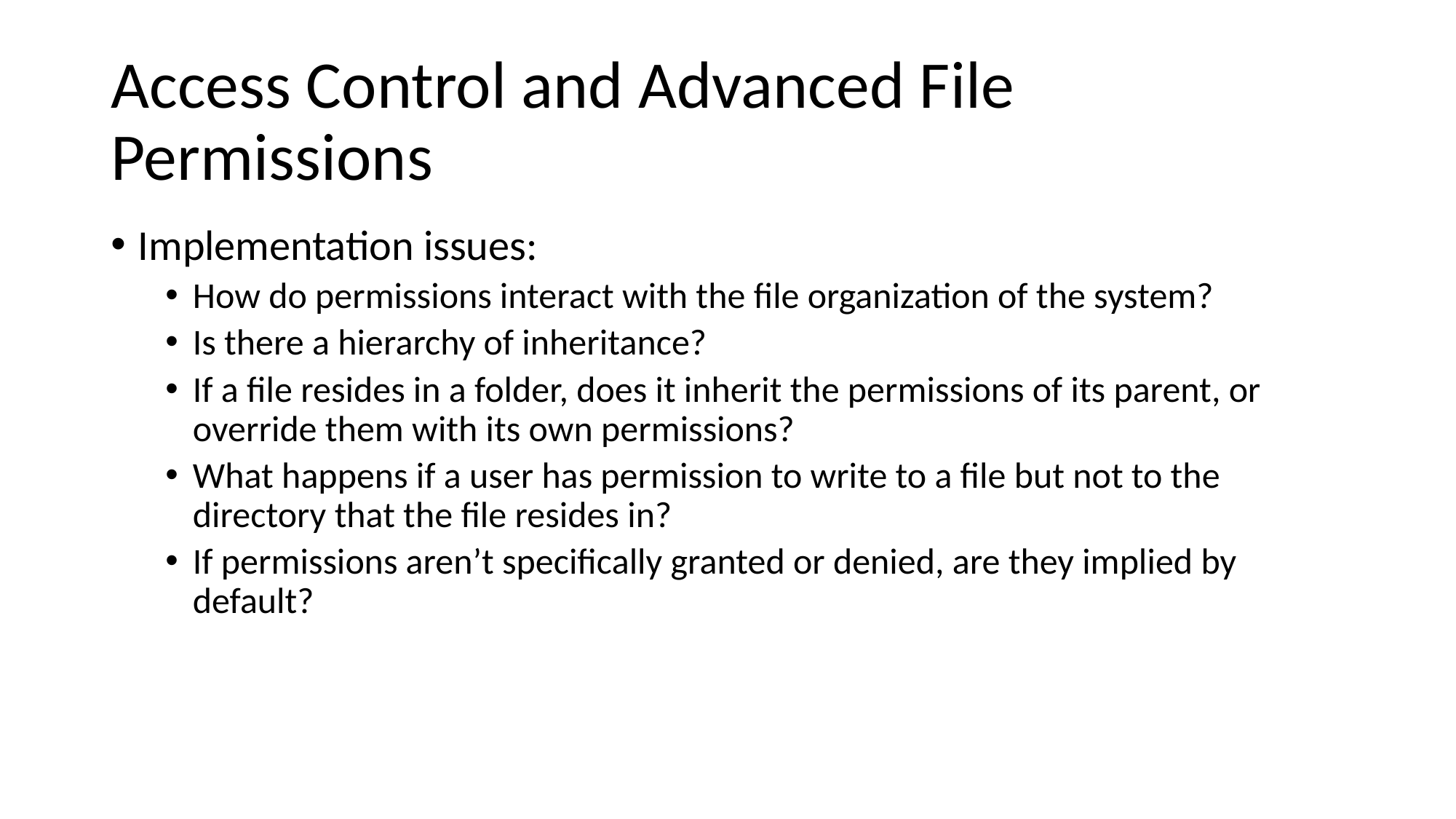

# Access Control and Advanced File Permissions
Implementation issues:
How do permissions interact with the file organization of the system?
Is there a hierarchy of inheritance?
If a file resides in a folder, does it inherit the permissions of its parent, or override them with its own permissions?
What happens if a user has permission to write to a file but not to the directory that the file resides in?
If permissions aren’t specifically granted or denied, are they implied by default?